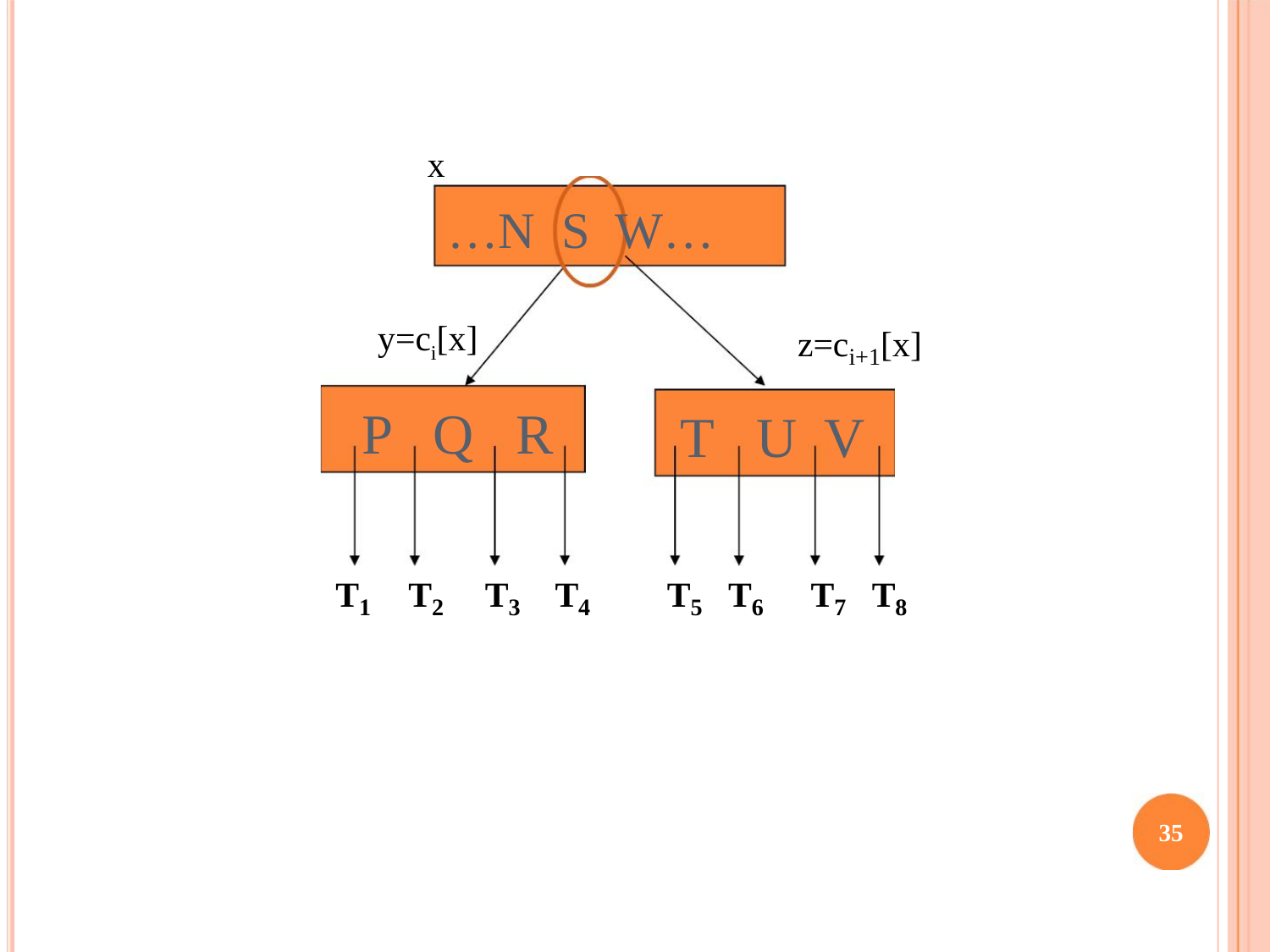

x

…N S W…
y=ci[x]
z=c [x]
i+1
P Q R
T U V
T T T T
T T T T
1
2
3
4
5
6
7
8

35